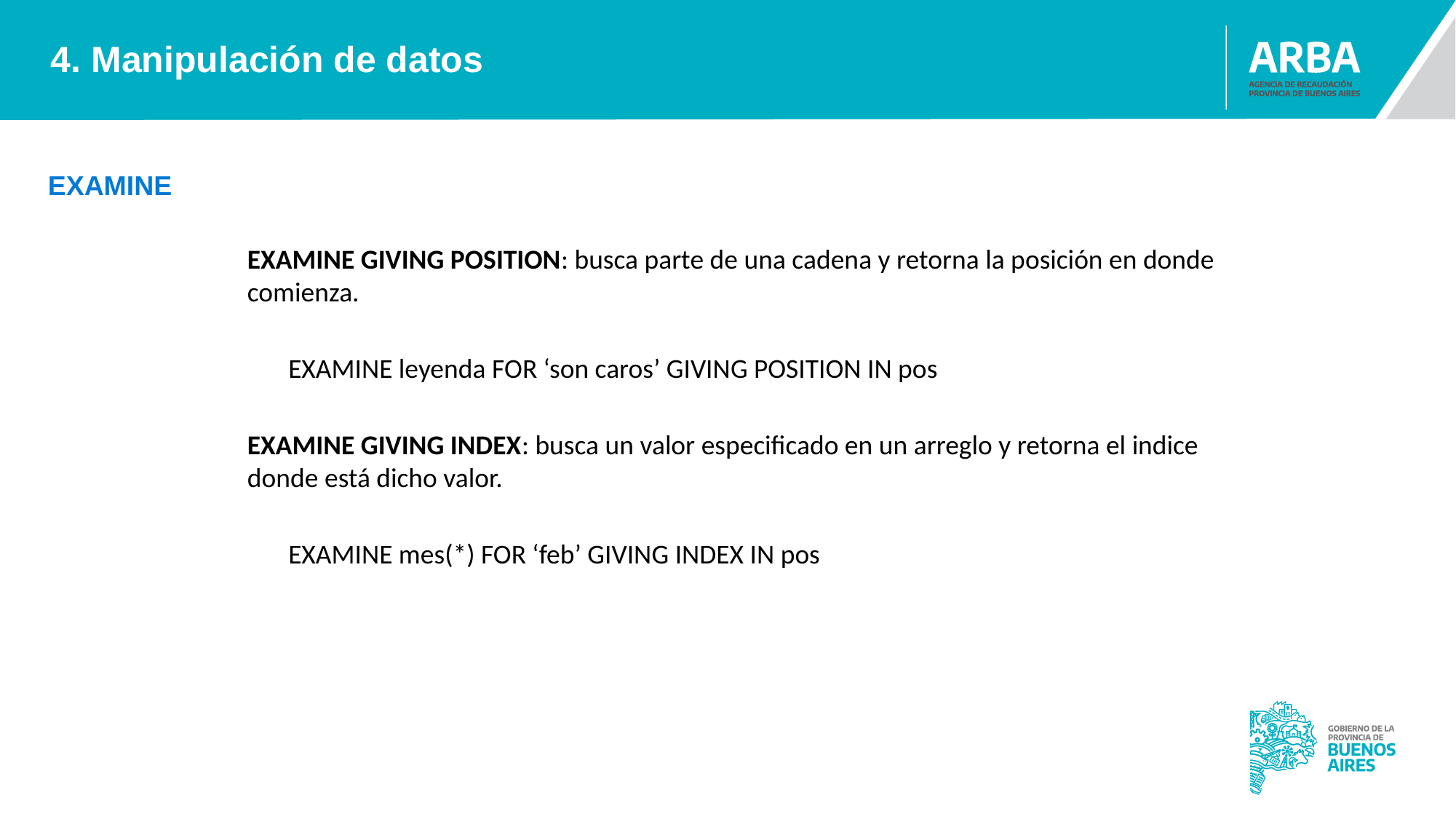

4. Manipulación de datos
EXAMINE
EXAMINE GIVING POSITION: busca parte de una cadena y retorna la posición en donde comienza.

	EXAMINE leyenda FOR ‘son caros’ GIVING POSITION IN pos

EXAMINE GIVING INDEX: busca un valor especificado en un arreglo y retorna el indice donde está dicho valor.

	EXAMINE mes(*) FOR ‘feb’ GIVING INDEX IN pos